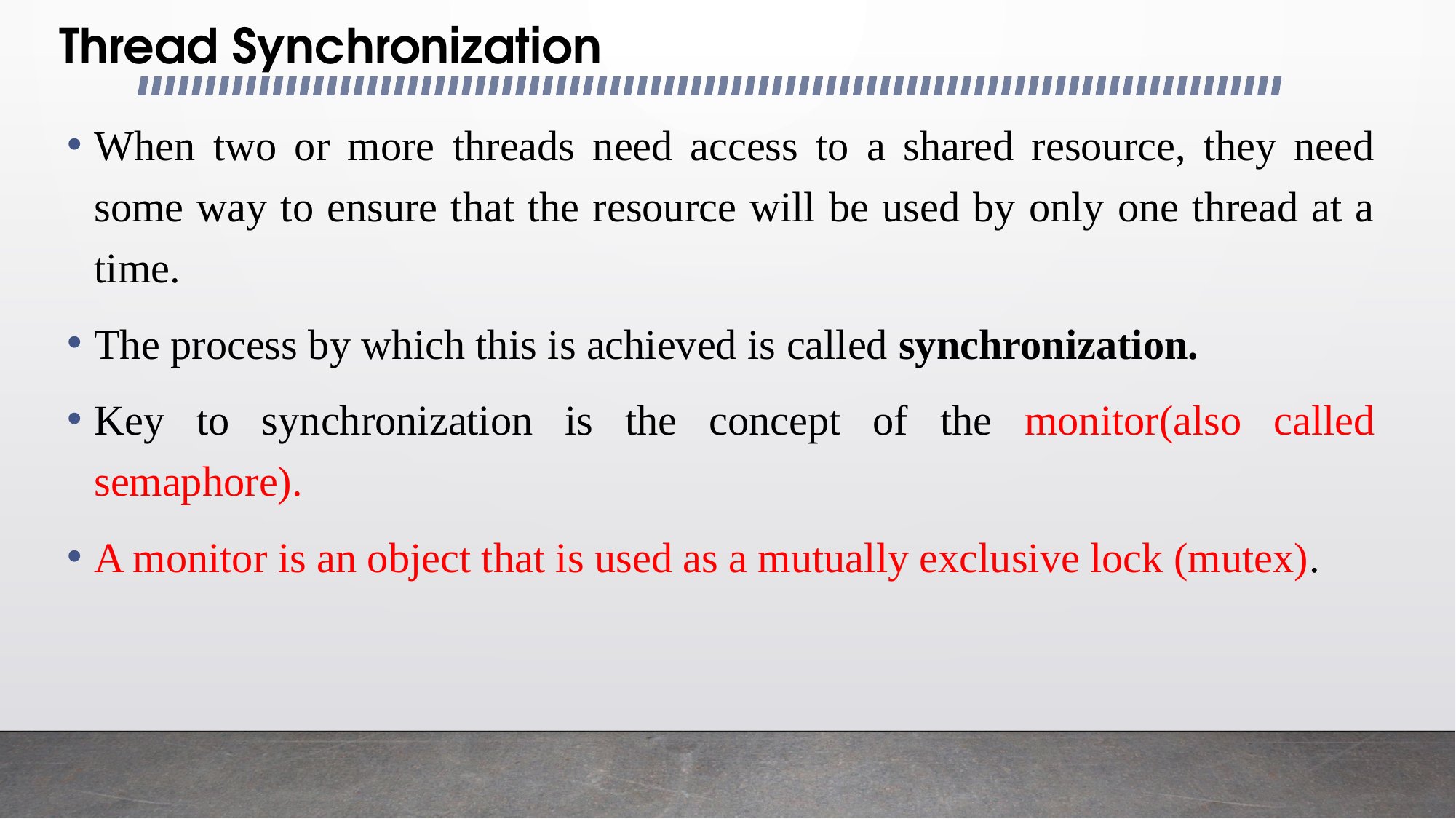

# Thread Synchronization
When two or more threads need access to a shared resource, they need some way to ensure that the resource will be used by only one thread at a time.
The process by which this is achieved is called synchronization.
Key to synchronization is the concept of the monitor(also called semaphore).
A monitor is an object that is used as a mutually exclusive lock (mutex).